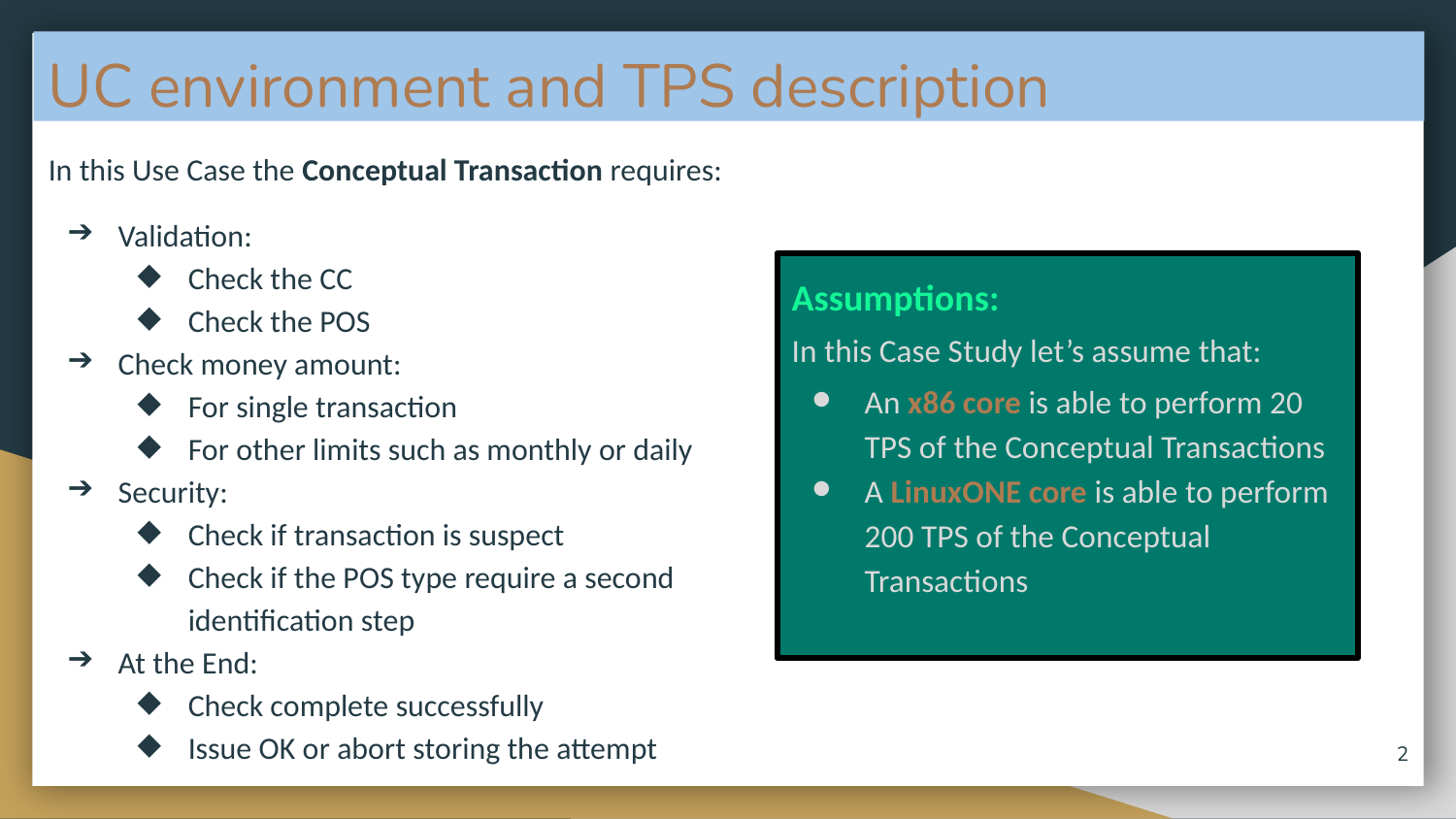

# UC environment and TPS description
In this Use Case the Conceptual Transaction requires:
Validation:
Check the CC
Check the POS
Check money amount:
For single transaction
For other limits such as monthly or daily
Security:
Check if transaction is suspect
Check if the POS type require a second identification step
At the End:
Check complete successfully
Issue OK or abort storing the attempt
Assumptions:
In this Case Study let’s assume that:
An x86 core is able to perform 20 TPS of the Conceptual Transactions
A LinuxONE core is able to perform 200 TPS of the Conceptual Transactions

2